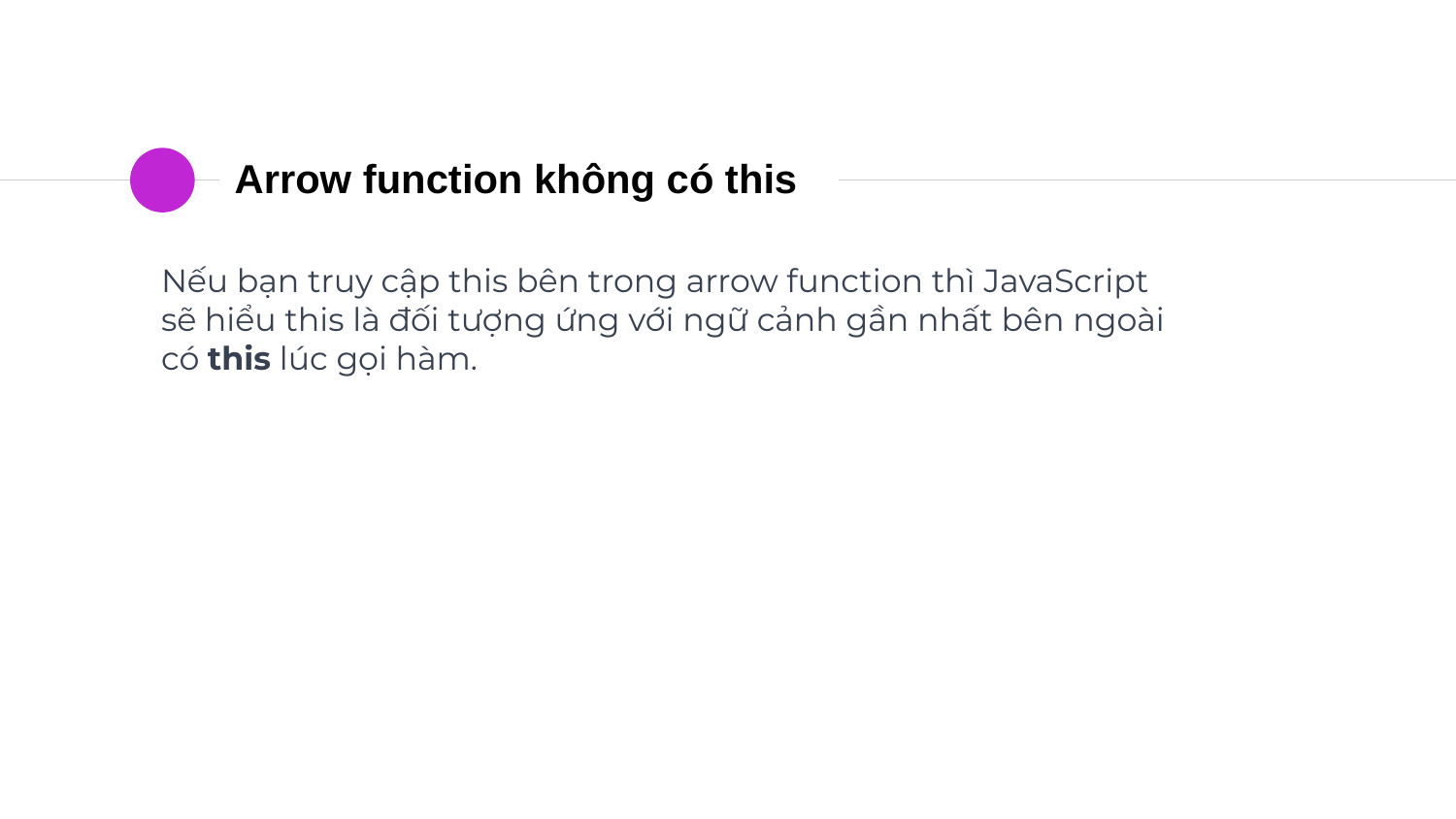

# Arrow function không có this
Nếu bạn truy cập this bên trong arrow function thì JavaScript sẽ hiểu this là đối tượng ứng với ngữ cảnh gần nhất bên ngoài có this lúc gọi hàm.